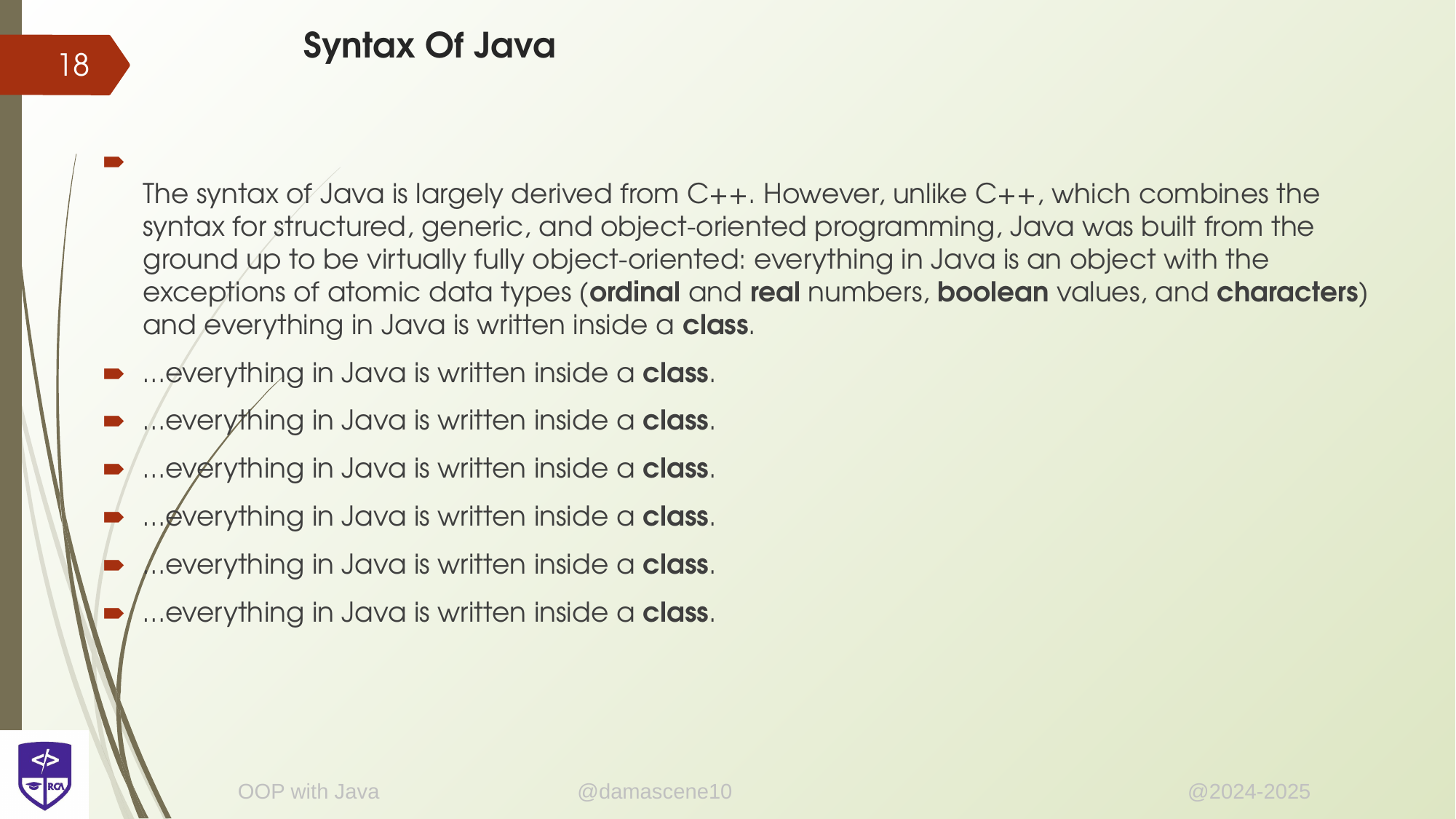

# Syntax Of Java
18
The syntax of Java is largely derived from C++. However, unlike C++, which combines the syntax for structured, generic, and object-oriented programming, Java was built from the ground up to be virtually fully object-oriented: everything in Java is an object with the exceptions of atomic data types (ordinal and real numbers, boolean values, and characters) and everything in Java is written inside a class.
…everything in Java is written inside a class.
…everything in Java is written inside a class.
…everything in Java is written inside a class.
…everything in Java is written inside a class.
…everything in Java is written inside a class.
…everything in Java is written inside a class.